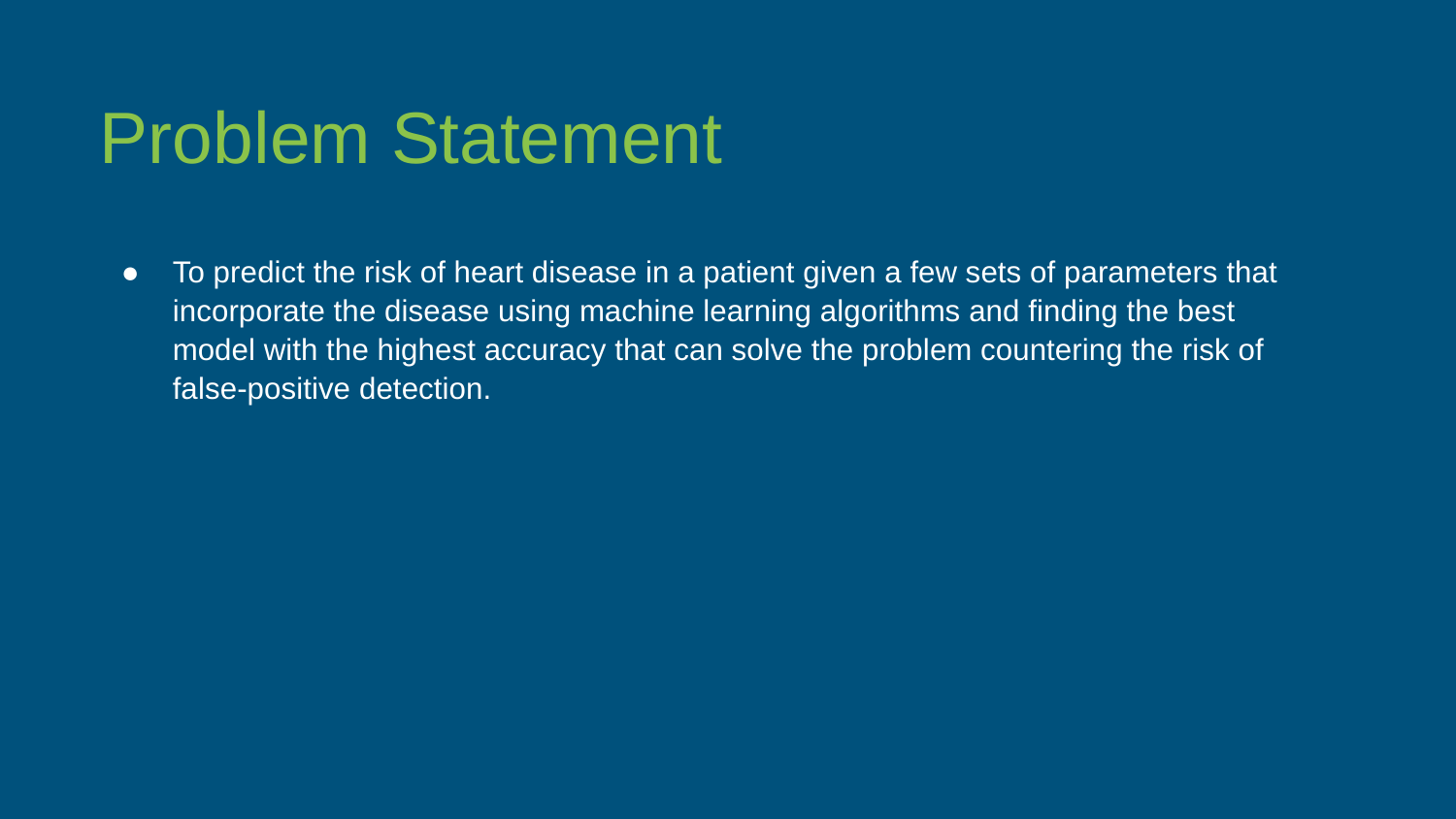

Problem Statement
To predict the risk of heart disease in a patient given a few sets of parameters that incorporate the disease using machine learning algorithms and finding the best model with the highest accuracy that can solve the problem countering the risk of false-positive detection.